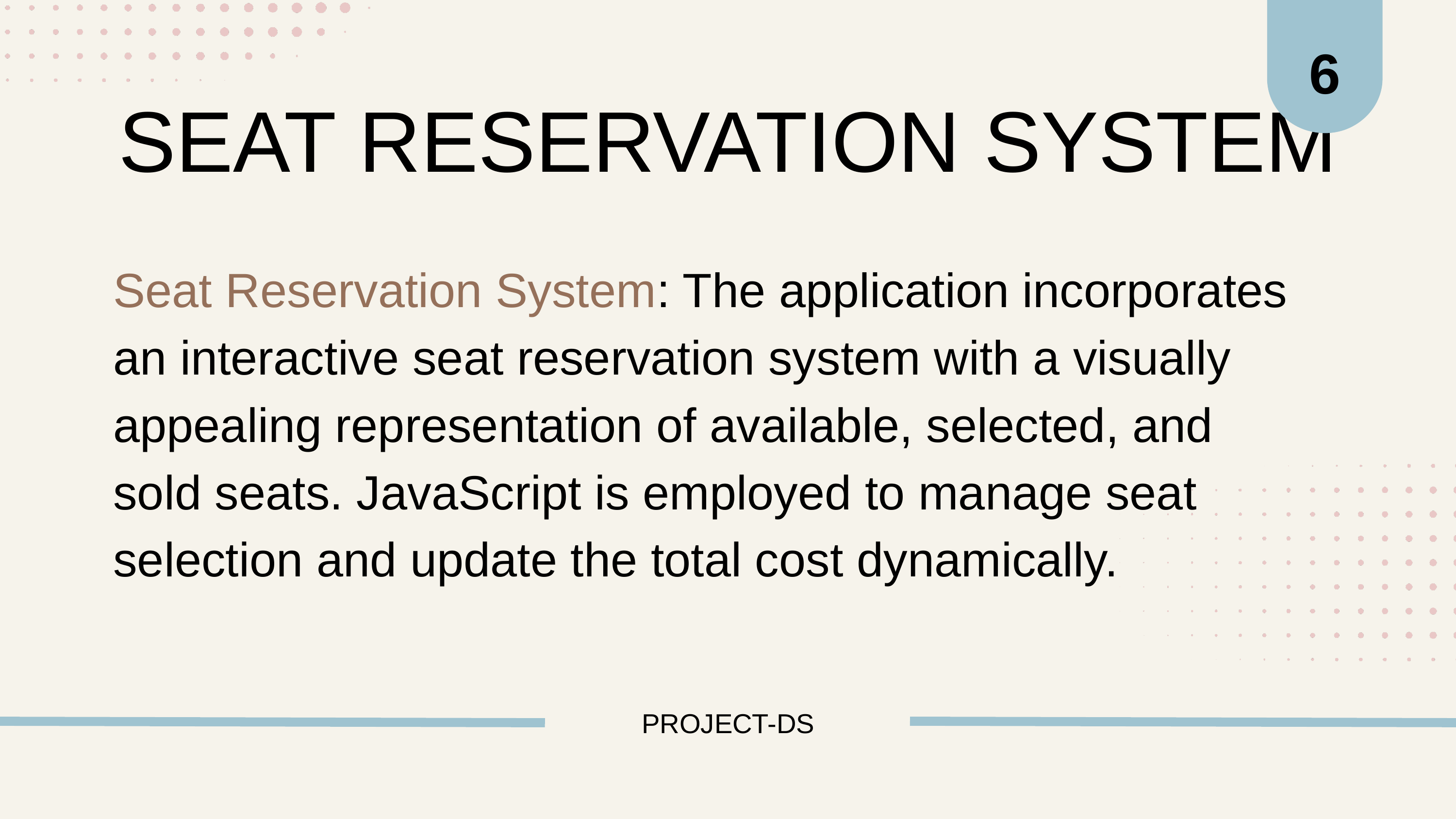

6

SEAT RESERVATION SYSTEM
Seat Reservation System: The application incorporates an interactive seat reservation system with a visually appealing representation of available, selected, and sold seats. JavaScript is employed to manage seat selection and update the total cost dynamically.

PROJECT-DS